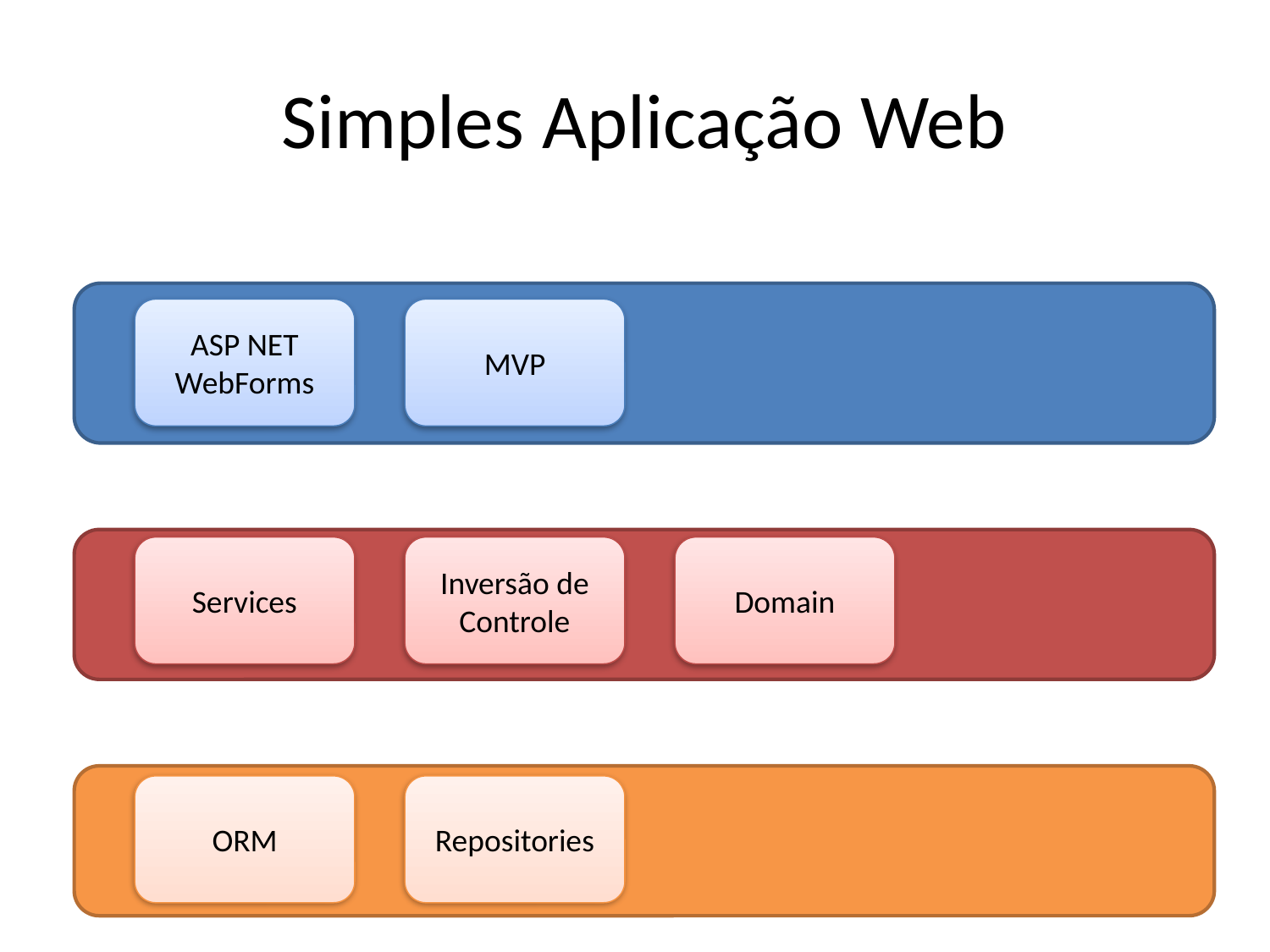

# Simples Aplicação Web

ASP NET WebForms
MVP

Services
Inversão de Controle
Domain

ORM
Repositories